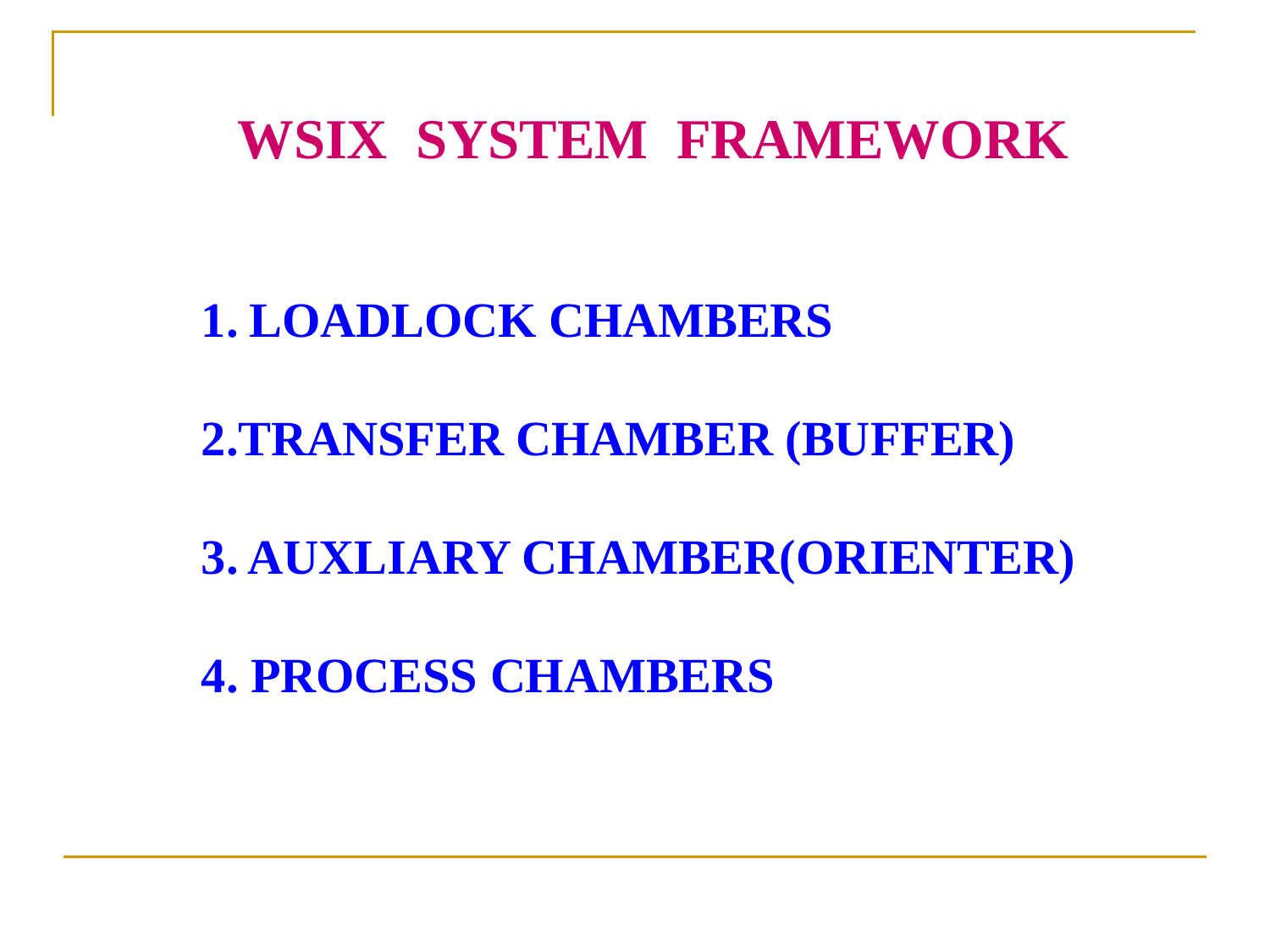

WSIX  SYSTEM  FRAMEWORK
LOADLOCK CHAMBERS

2.TRANSFER CHAMBER (BUFFER)

3. AUXLIARY CHAMBER(ORIENTER)

4. PROCESS CHAMBERS